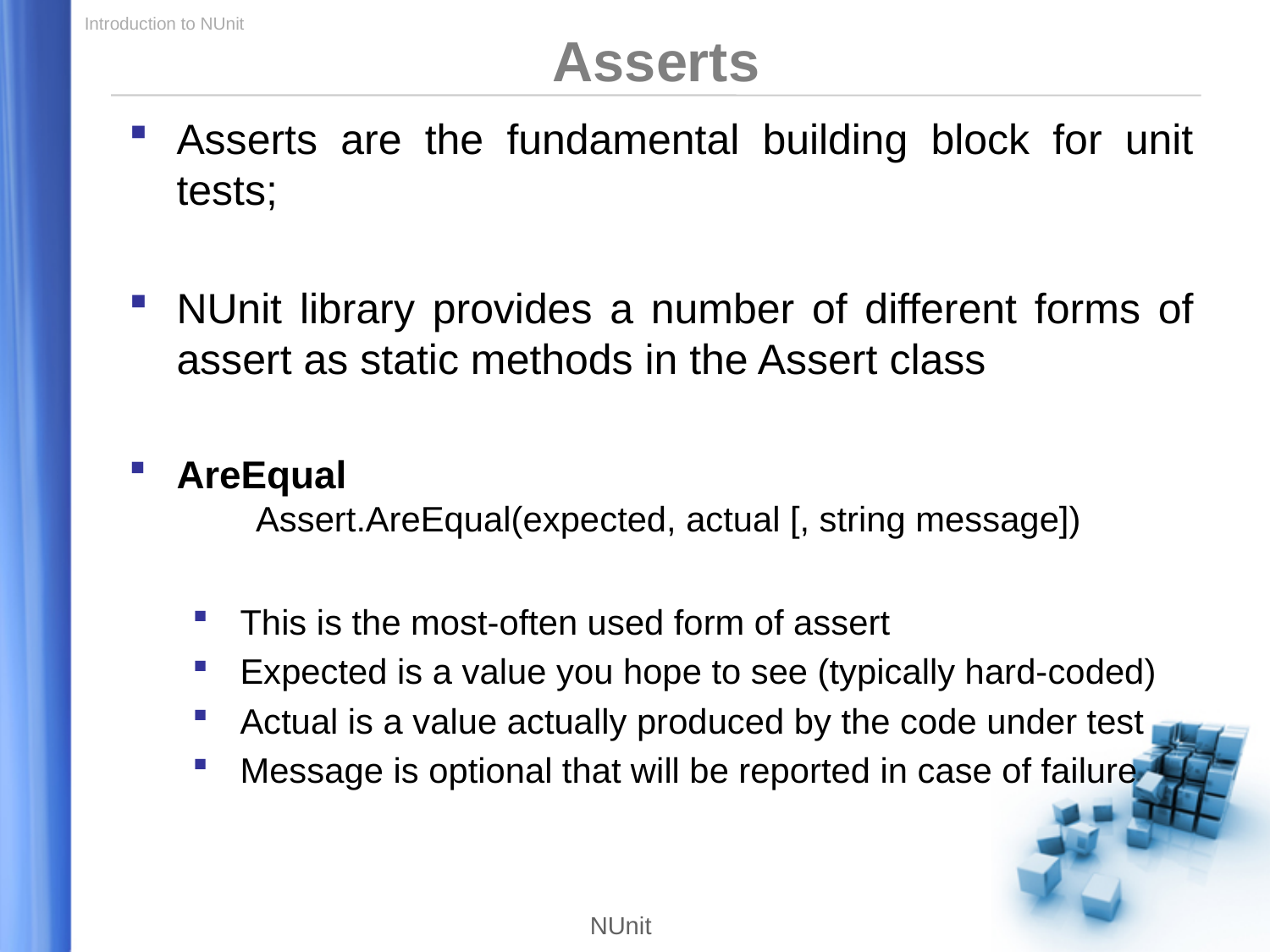

Asserts
Asserts are the fundamental building block for unit tests;

NUnit library provides a number of different forms of assert as static methods in the Assert class

AreEqual
	Assert.AreEqual(expected, actual [, string message])

This is the most-often used form of assert
Expected is a value you hope to see (typically hard-coded)
Actual is a value actually produced by the code under test
Message is optional that will be reported in case of failure